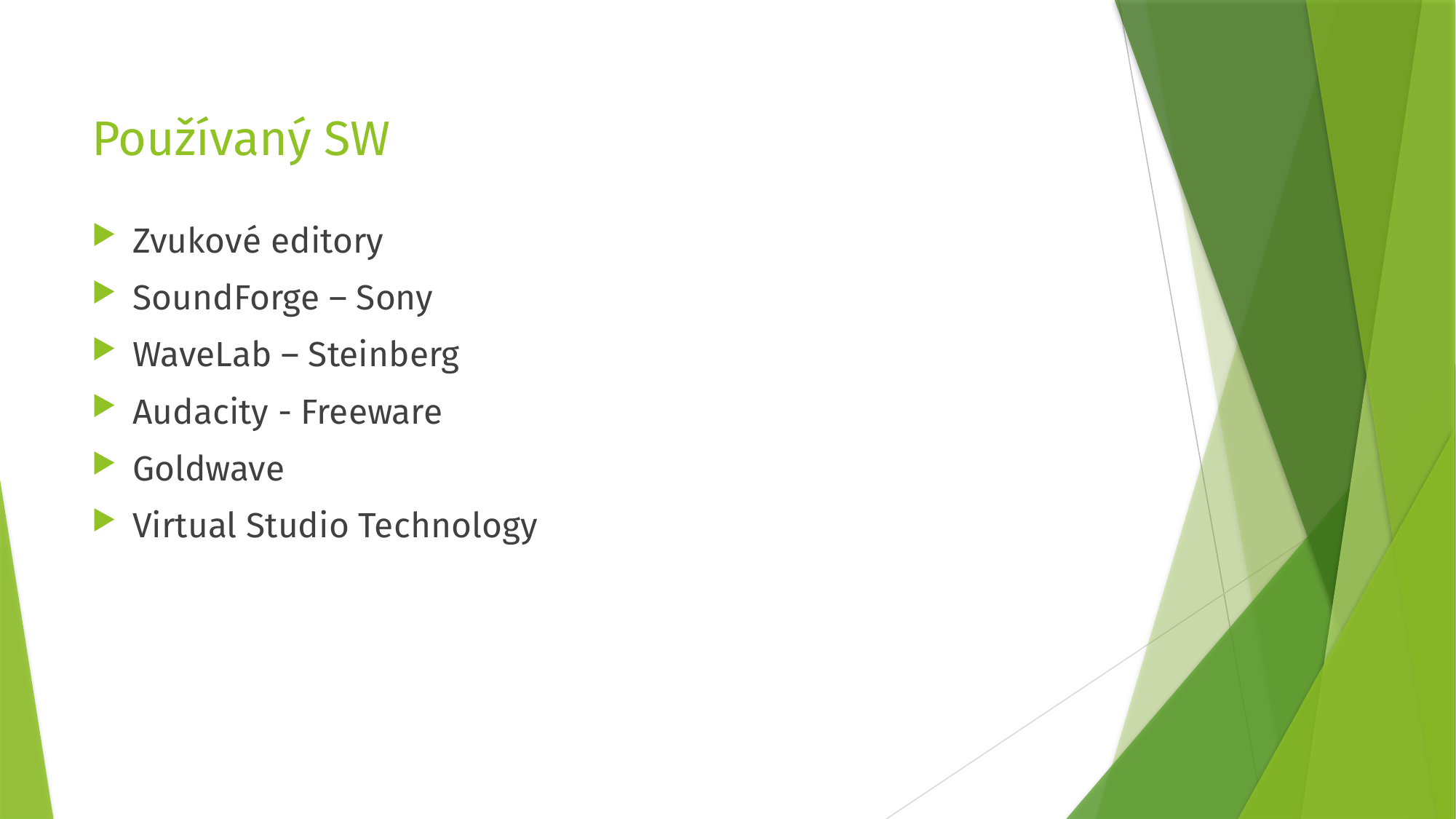

# Používaný SW
Zvukové editory
SoundForge – Sony
WaveLab – Steinberg
Audacity - Freeware
Goldwave
Virtual Studio Technology